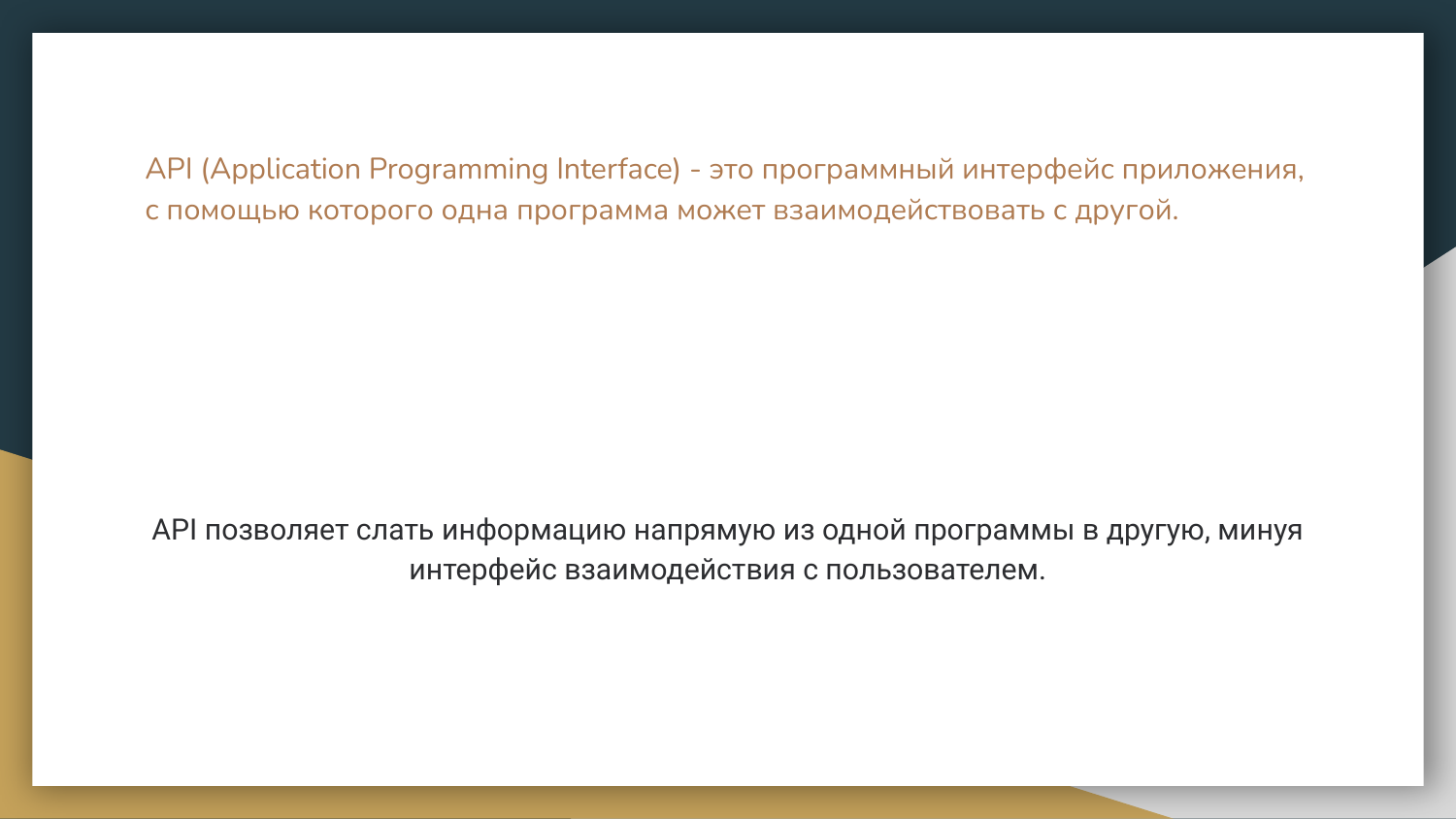

# API (Application Programming Interface) - это программный интерфейс приложения, с помощью которого одна программа может взаимодействовать с другой.
API позволяет слать информацию напрямую из одной программы в другую, минуя интерфейс взаимодействия с пользователем.